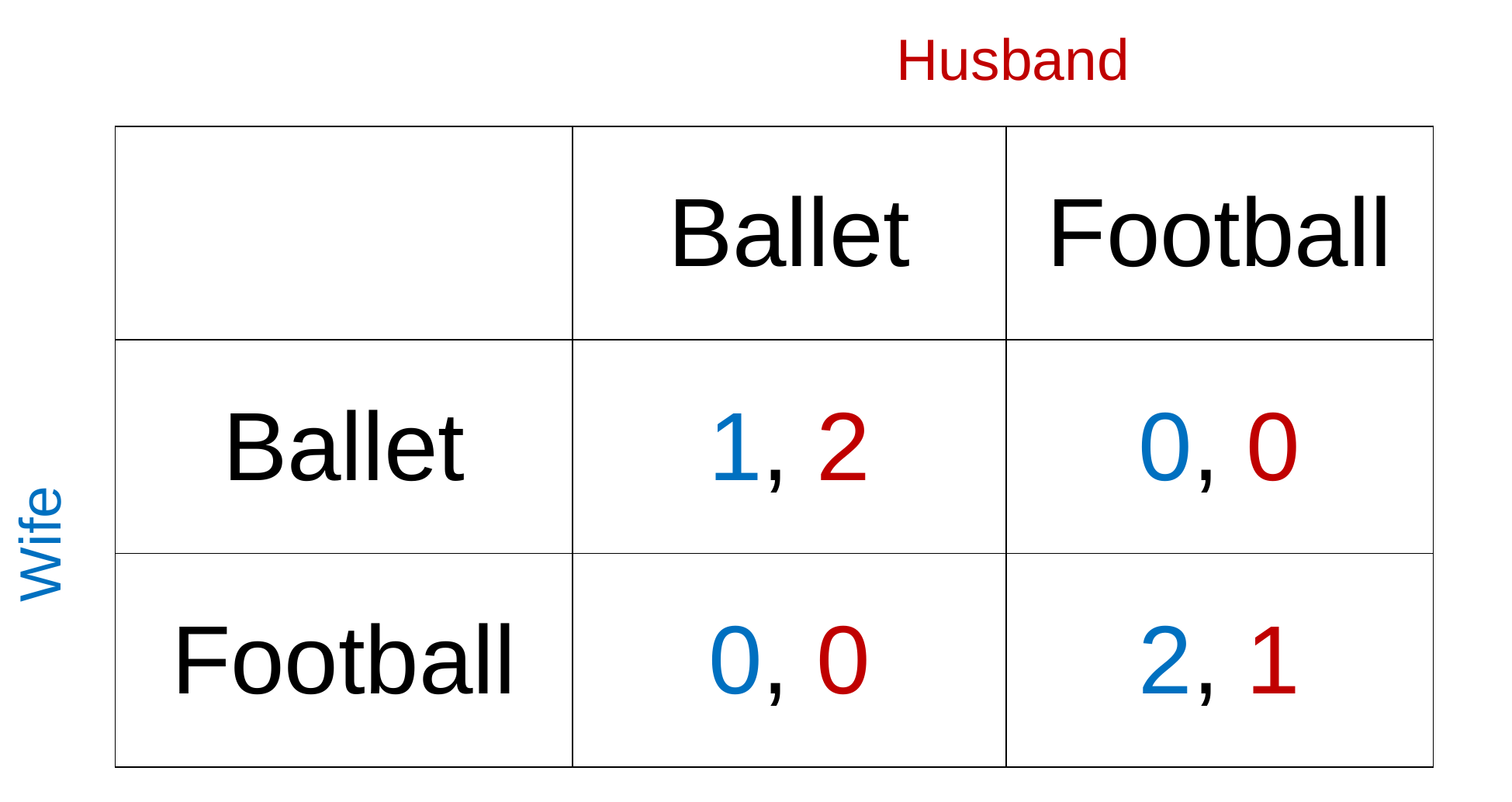

Husband
|  | Ballet | Football |
| --- | --- | --- |
| Ballet | 1, 2 | 0, 0 |
| Football | 0, 0 | 2, 1 |
Wife